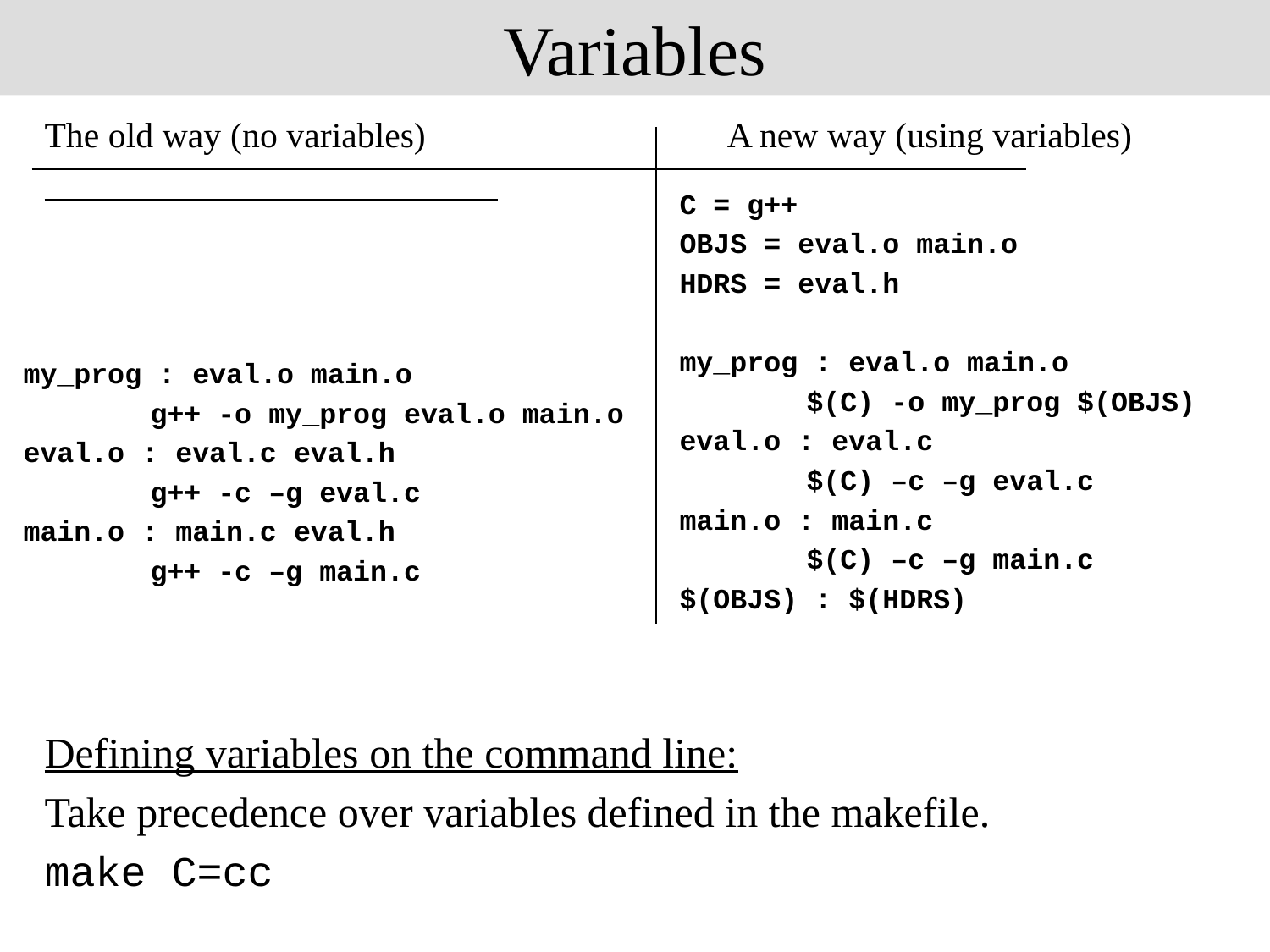

# Variables
The old way (no variables)		    	A new way (using variables)

Defining variables on the command line:
Take precedence over variables defined in the makefile.
make C=cc
C = g++
OBJS = eval.o main.o
HDRS = eval.h

my_prog : eval.o main.o
	$(C) -o my_prog $(OBJS)
eval.o : eval.c
	$(C) –c –g eval.c
main.o : main.c
	$(C) –c –g main.c
$(OBJS) : $(HDRS)
my_prog : eval.o main.o
	g++ -o my_prog eval.o main.o
eval.o : eval.c eval.h
	g++ -c –g eval.c
main.o : main.c eval.h
	g++ -c –g main.c